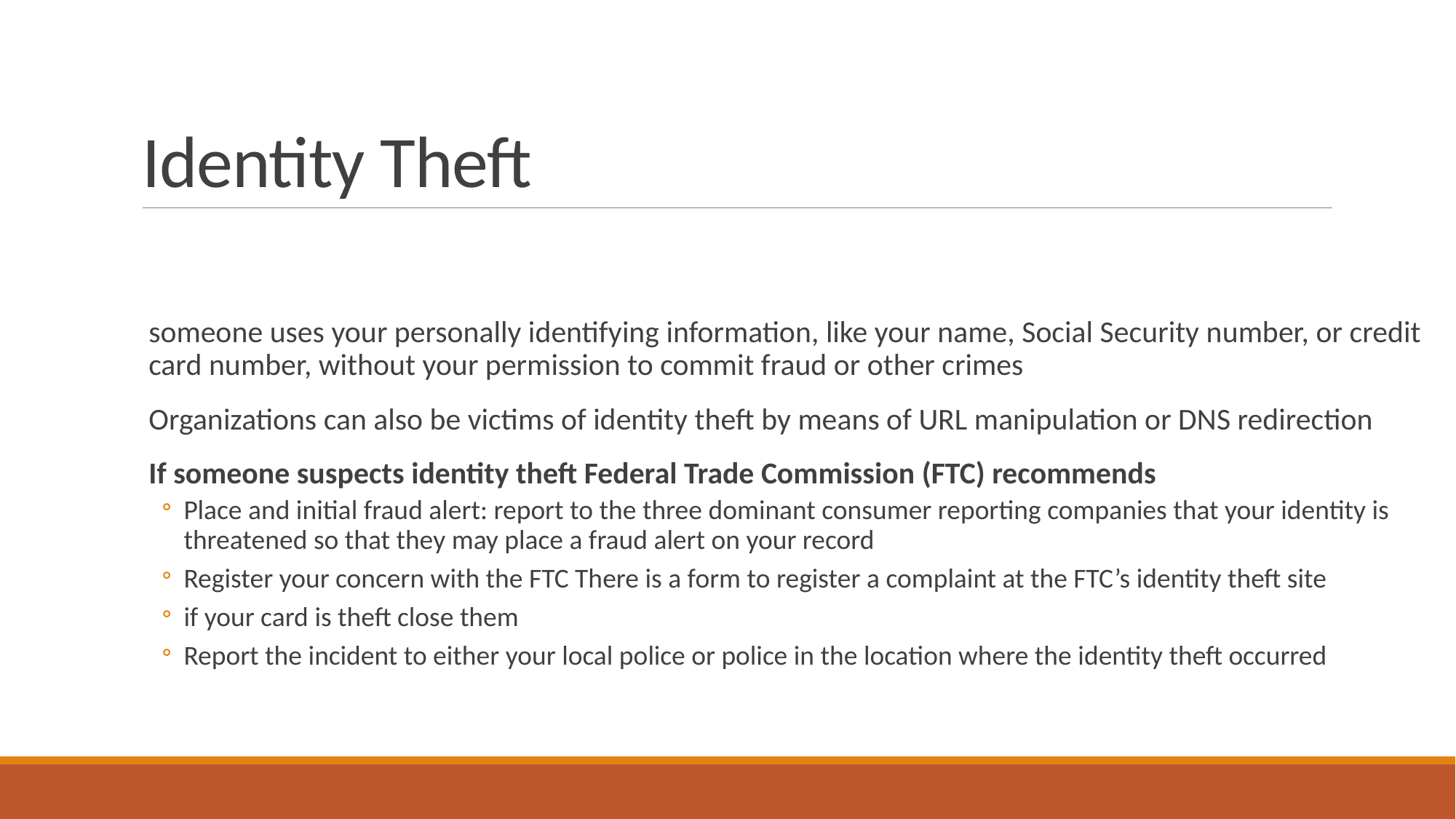

# Identity Theft
someone uses your personally identifying information, like your name, Social Security number, or credit card number, without your permission to commit fraud or other crimes
Organizations can also be victims of identity theft by means of URL manipulation or DNS redirection
If someone suspects identity theft Federal Trade Commission (FTC) recommends
Place and initial fraud alert: report to the three dominant consumer reporting companies that your identity is threatened so that they may place a fraud alert on your record
Register your concern with the FTC There is a form to register a complaint at the FTC’s identity theft site
if your card is theft close them
Report the incident to either your local police or police in the location where the identity theft occurred